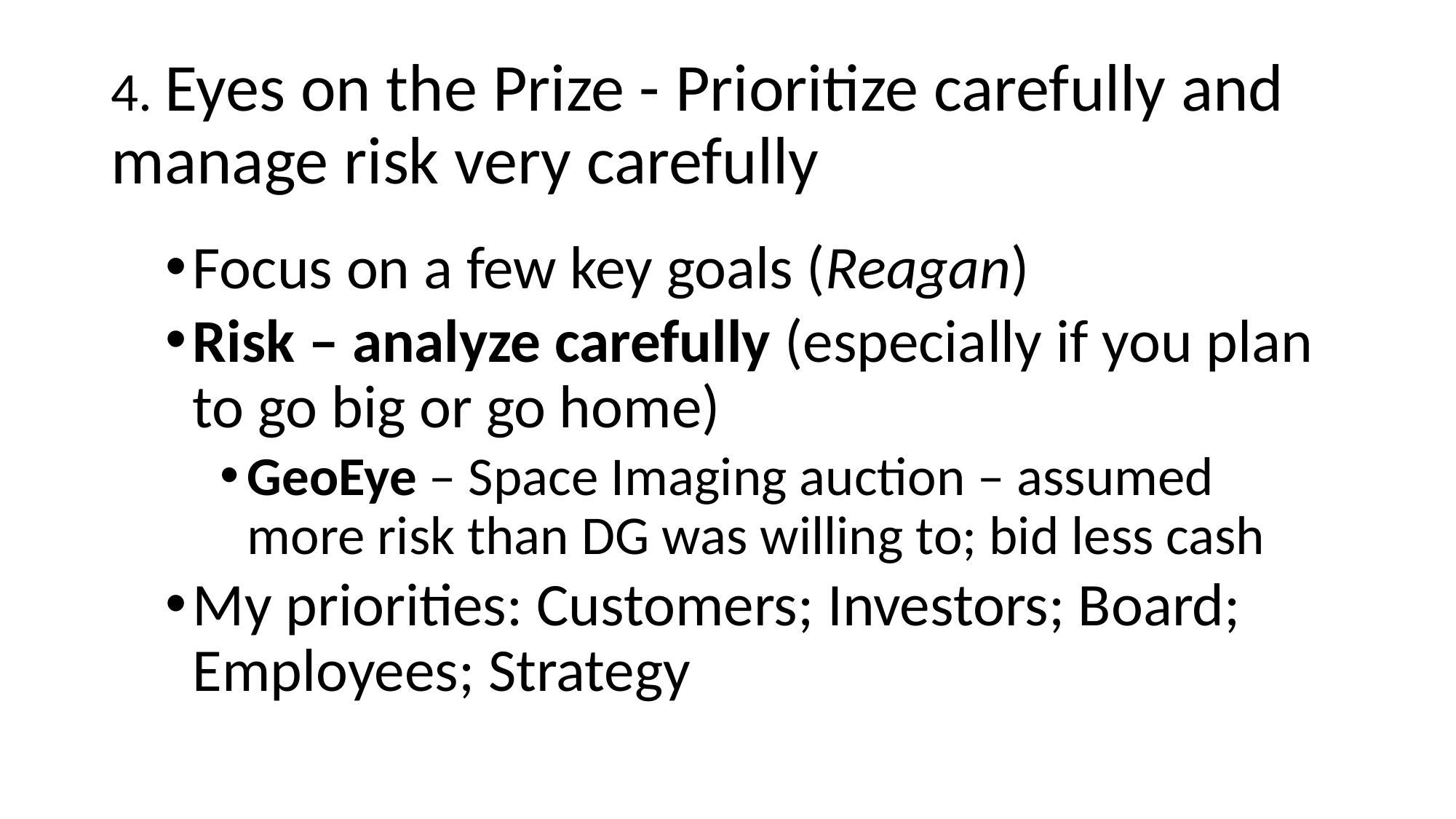

# 4. Eyes on the Prize - Prioritize carefully and manage risk very carefully
Focus on a few key goals (Reagan)
Risk – analyze carefully (especially if you plan to go big or go home)
GeoEye – Space Imaging auction – assumed more risk than DG was willing to; bid less cash
My priorities: Customers; Investors; Board; Employees; Strategy